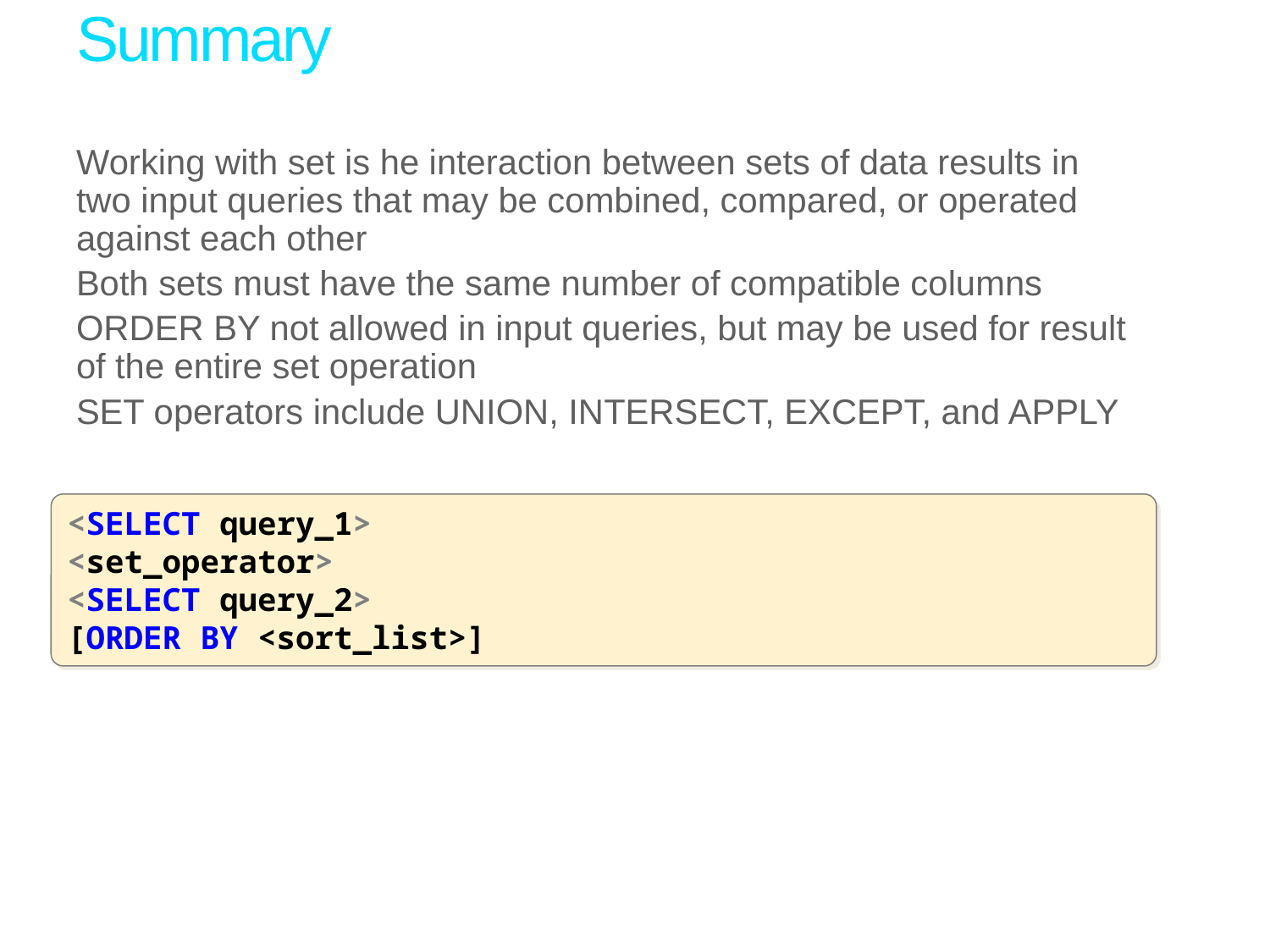

# Summary
Working with set is he interaction between sets of data results in two input queries that may be combined, compared, or operated against each other
Both sets must have the same number of compatible columns
ORDER BY not allowed in input queries, but may be used for result of the entire set operation
SET operators include UNION, INTERSECT, EXCEPT, and APPLY

<SELECT query_1>
<set_operator>
<SELECT query_2>
[ORDER BY <sort_list>]